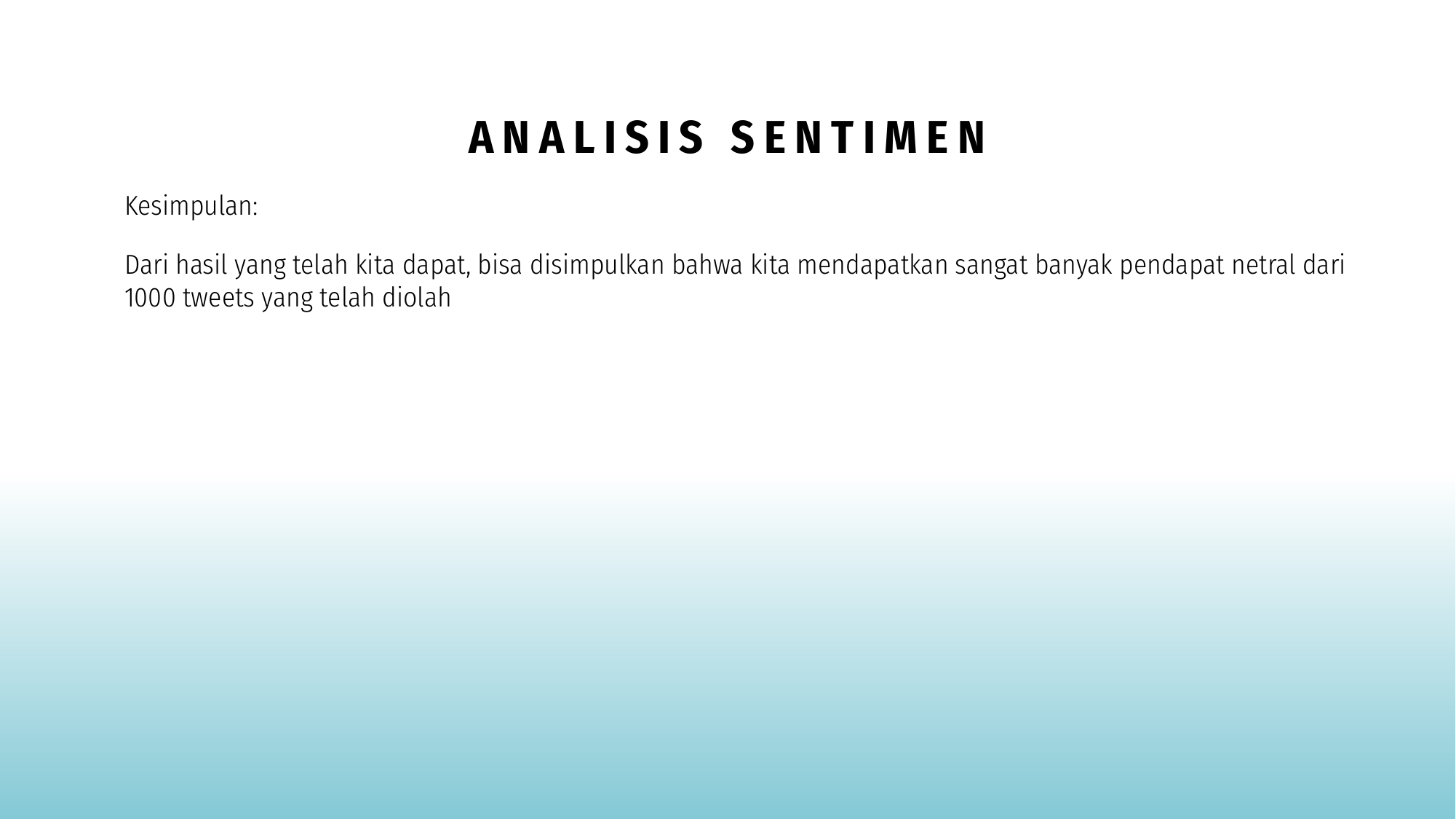

# Analisis sentimen
Kesimpulan:
Dari hasil yang telah kita dapat, bisa disimpulkan bahwa kita mendapatkan sangat banyak pendapat netral dari 1000 tweets yang telah diolah